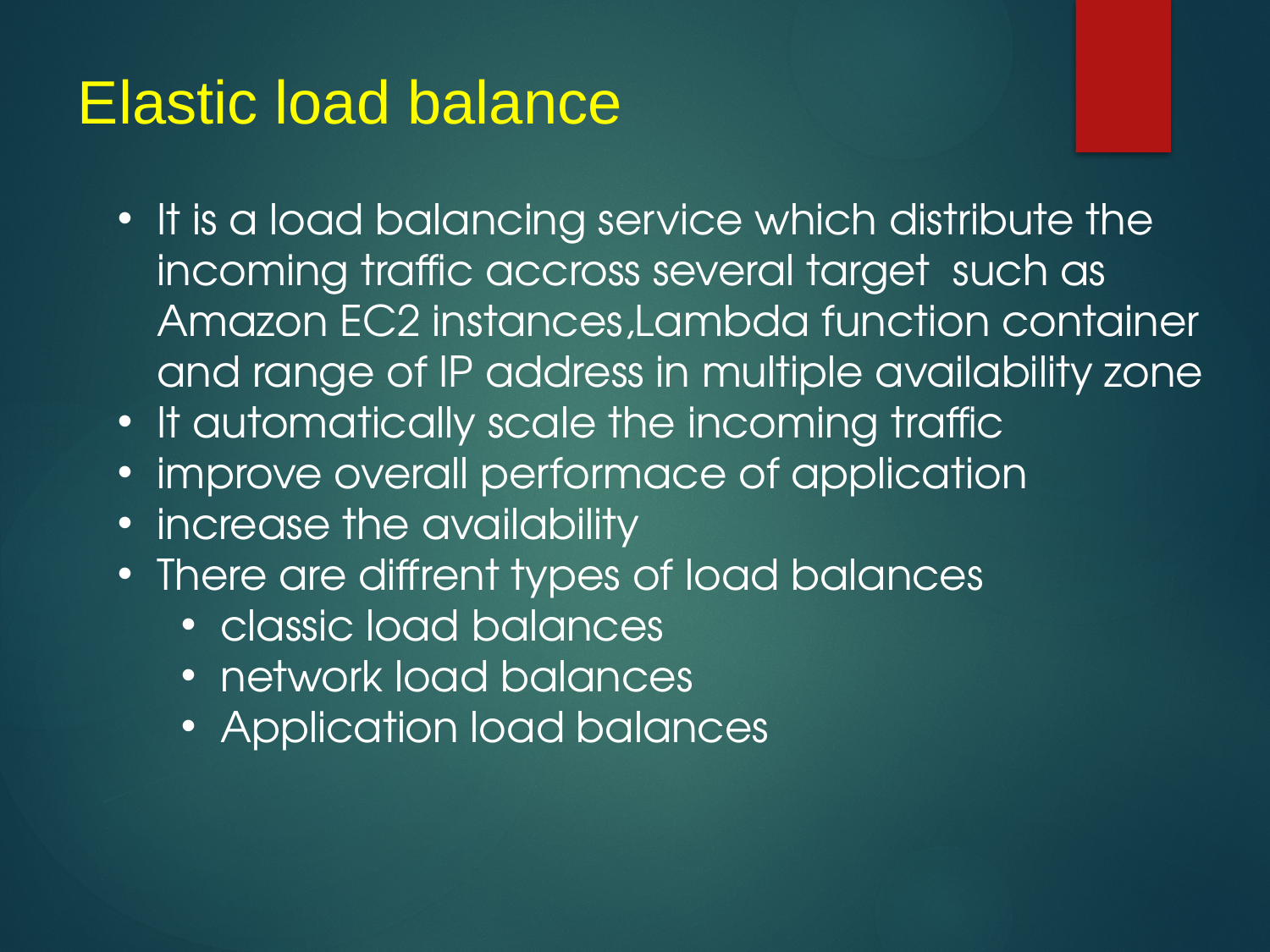

Elastic load balance
It is a load balancing service which distribute the incoming traffic accross several target  such as Amazon EC2 instances,Lambda function container and range of IP address in multiple availability zone
It automatically scale the incoming traffic
improve overall performace of application
increase the availability
There are diffrent types of load balances
classic load balances
network load balances
Application load balances